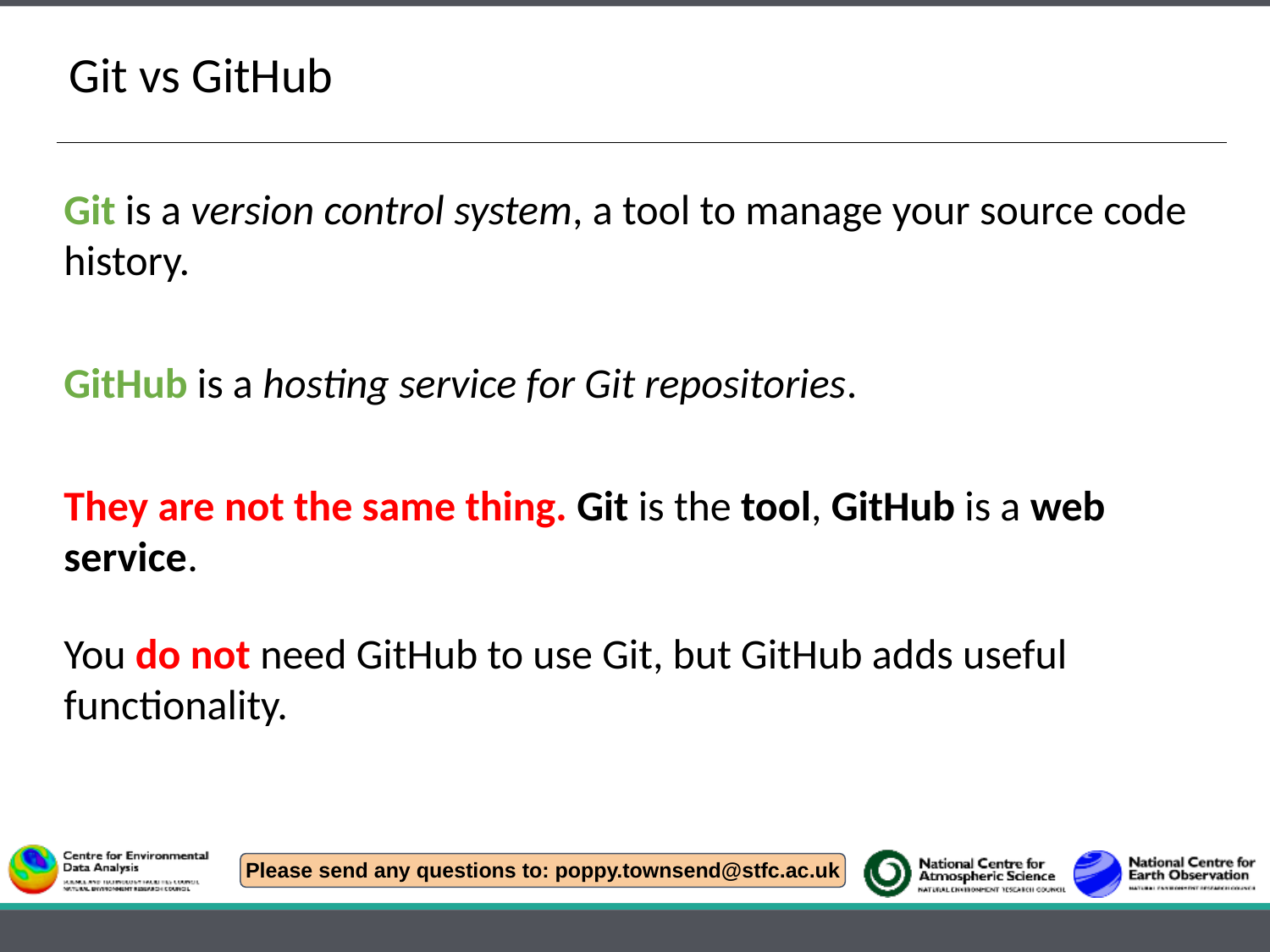

# Git vs GitHub
Git is a version control system, a tool to manage your source code history.

GitHub is a hosting service for Git repositories.

They are not the same thing. Git is the tool, GitHub is a web service.

You do not need GitHub to use Git, but GitHub adds useful functionality.